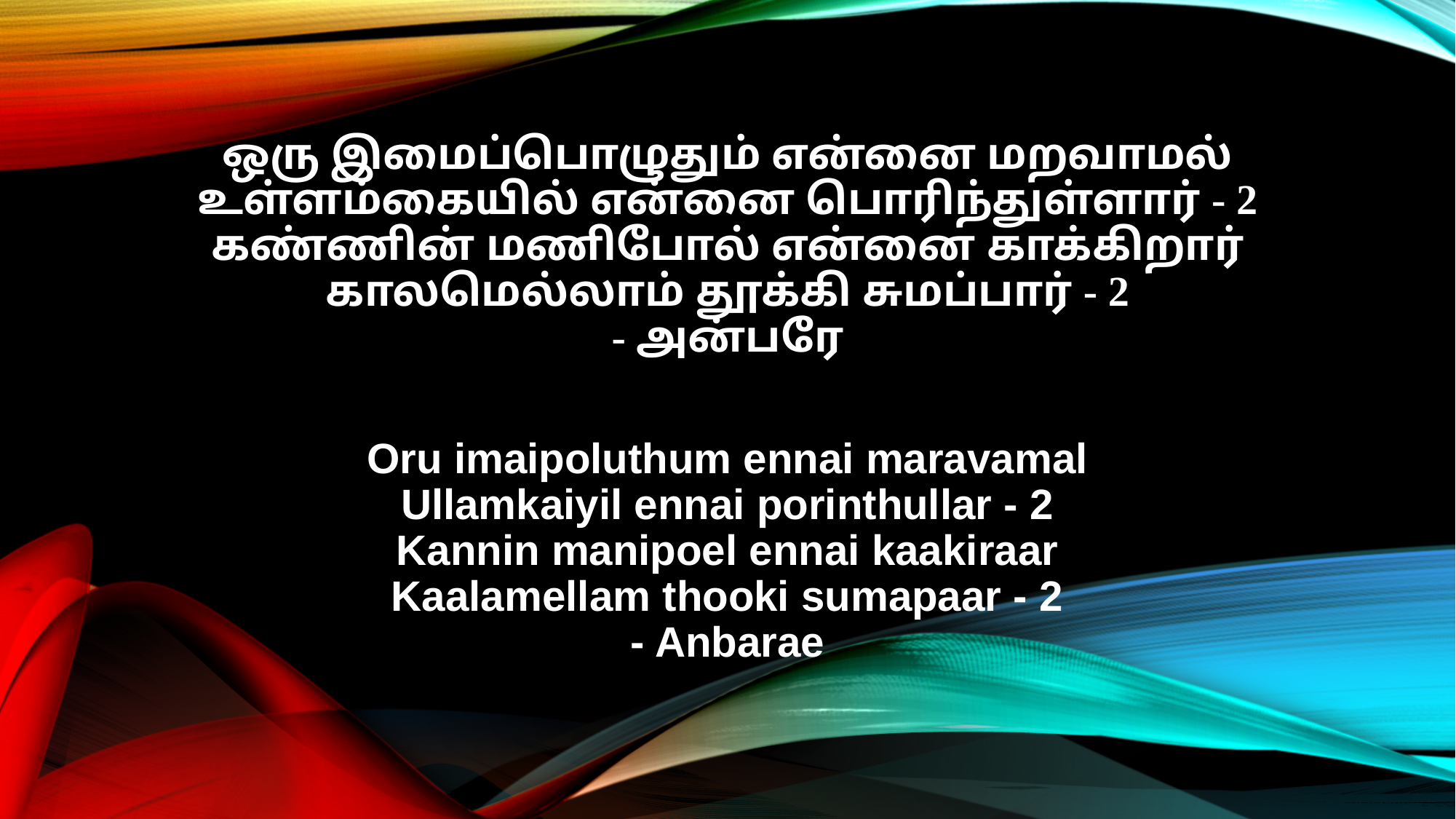

ஒரு இமைப்பொழுதும் என்னை மறவாமல்
உள்ளம்கையில் என்னை பொரிந்துள்ளார் - 2
கண்ணின் மணிபோல் என்னை காக்கிறார்
காலமெல்லாம் தூக்கி சுமப்பார் - 2
- அன்பரே

Oru imaipoluthum ennai maravamal
Ullamkaiyil ennai porinthullar - 2
Kannin manipoel ennai kaakiraar
Kaalamellam thooki sumapaar - 2
- Anbarae